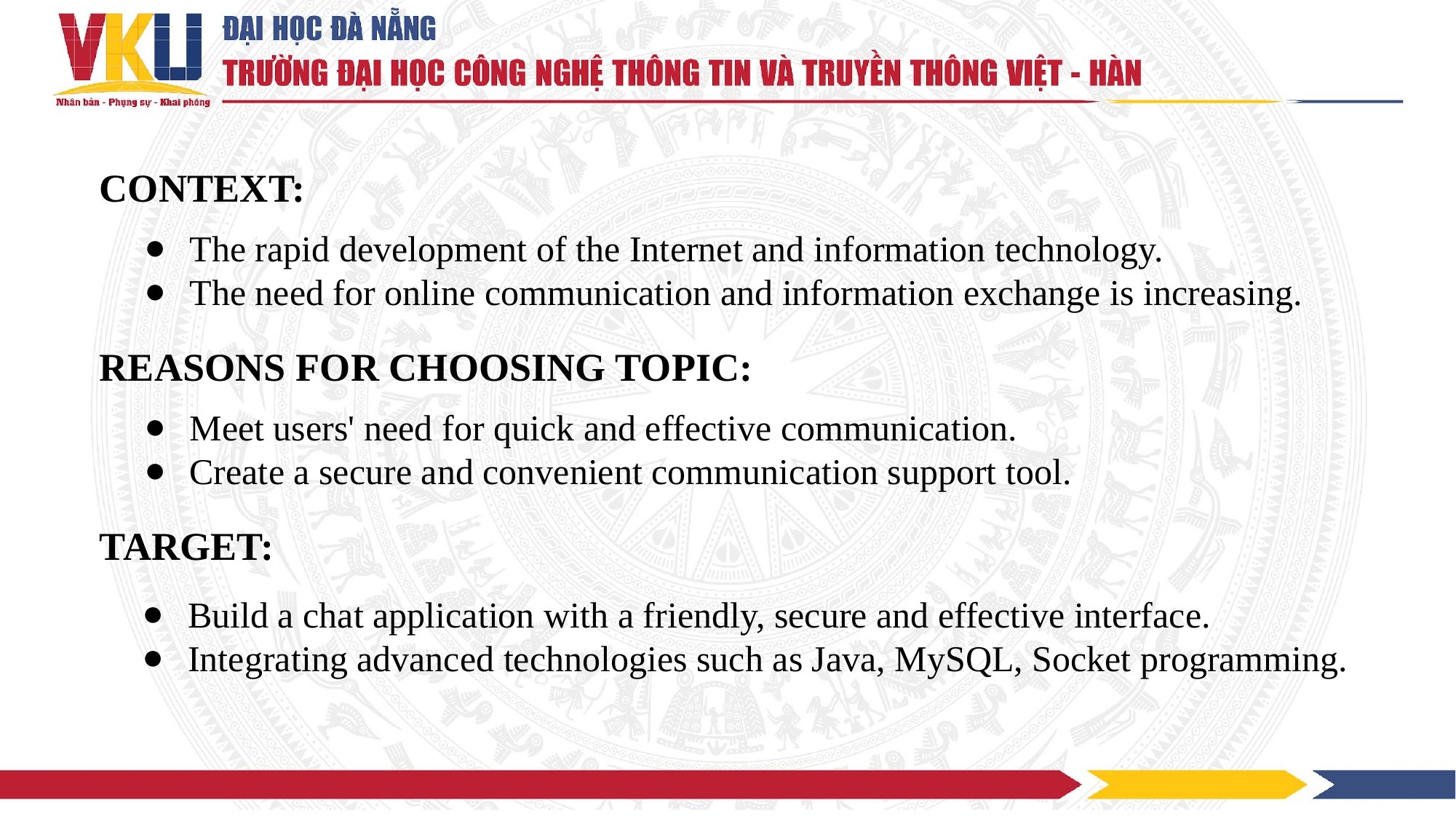

CONTEXT:
The rapid development of the Internet and information technology.
The need for online communication and information exchange is increasing.
REASONS FOR CHOOSING TOPIC:
Meet users' need for quick and effective communication.
Create a secure and convenient communication support tool.
TARGET:
Build a chat application with a friendly, secure and effective interface.
Integrating advanced technologies such as Java, MySQL, Socket programming.